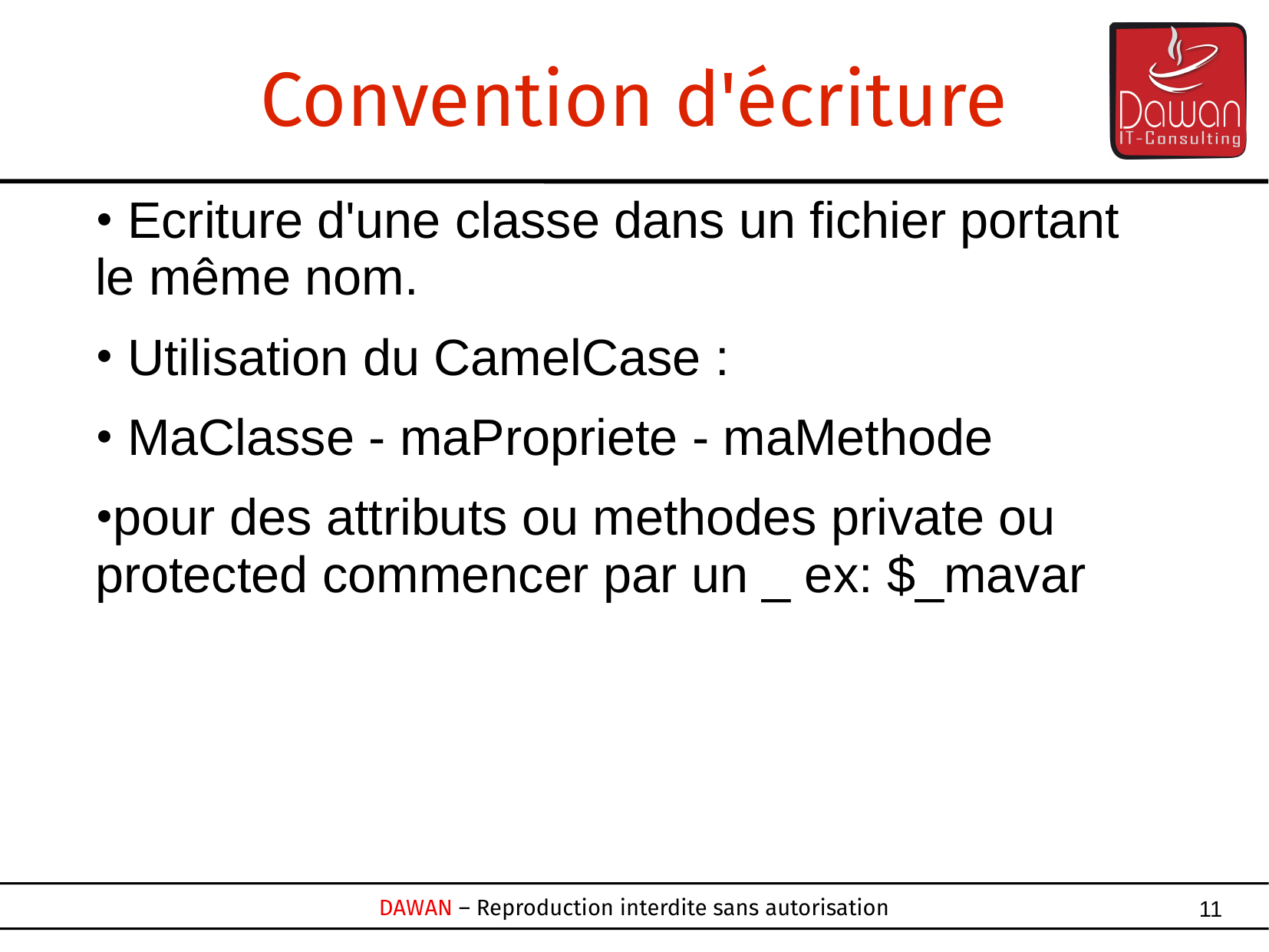

Convention d'écriture
 Ecriture d'une classe dans un fichier portant
le même nom.
 Utilisation du CamelCase :
 MaClasse - maPropriete - maMethode
pour des attributs ou methodes private ou protected commencer par un _ ex: $_mavar
11